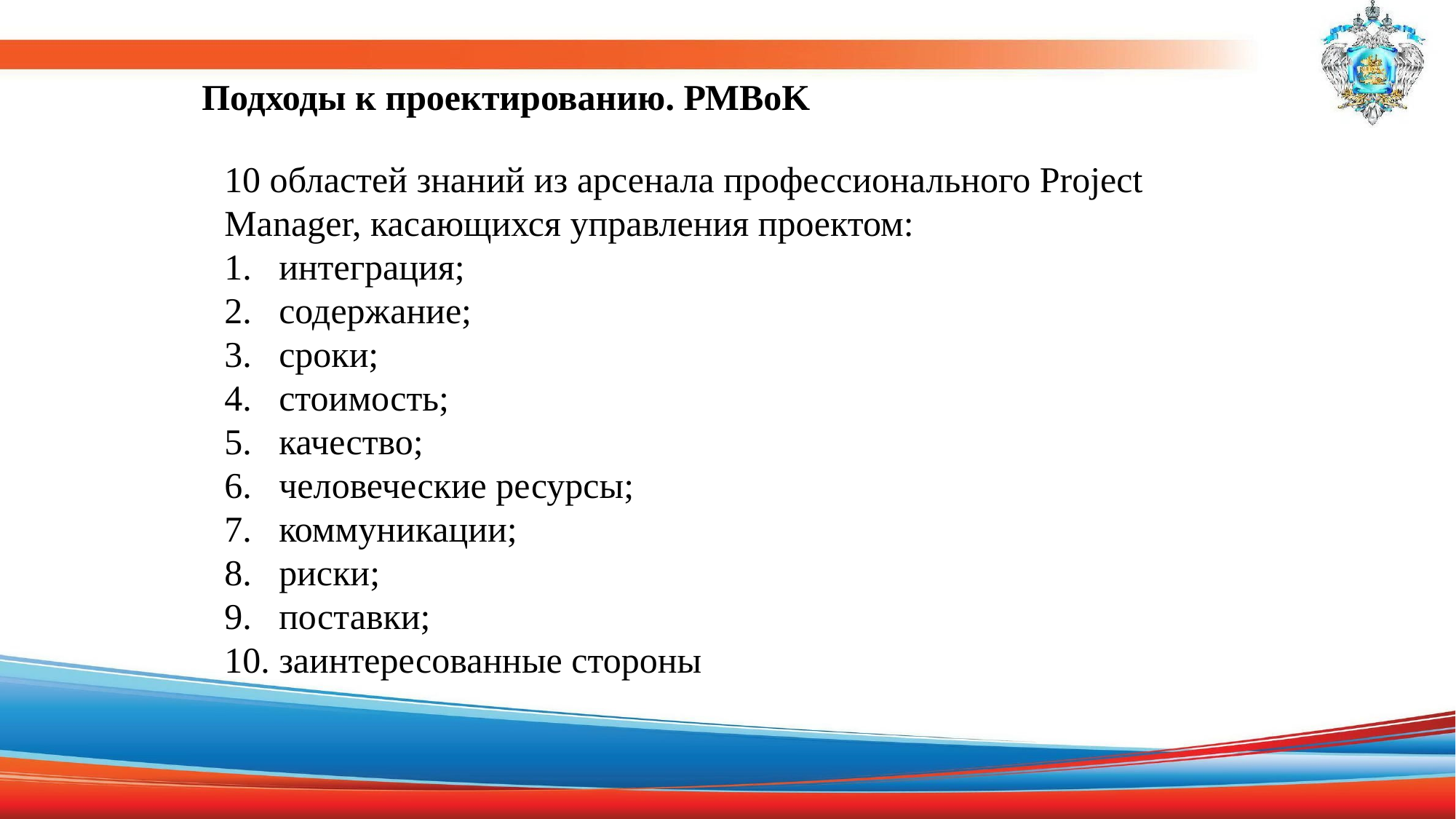

# Подходы к проектированию. РМВоK
10 областей знаний из арсенала профессионального Project Manager, касающихся управления проектом:
интеграция;
содержание;
сроки;
стоимость;
качество;
человеческие ресурсы;
коммуникации;
риски;
поставки;
заинтересованные стороны